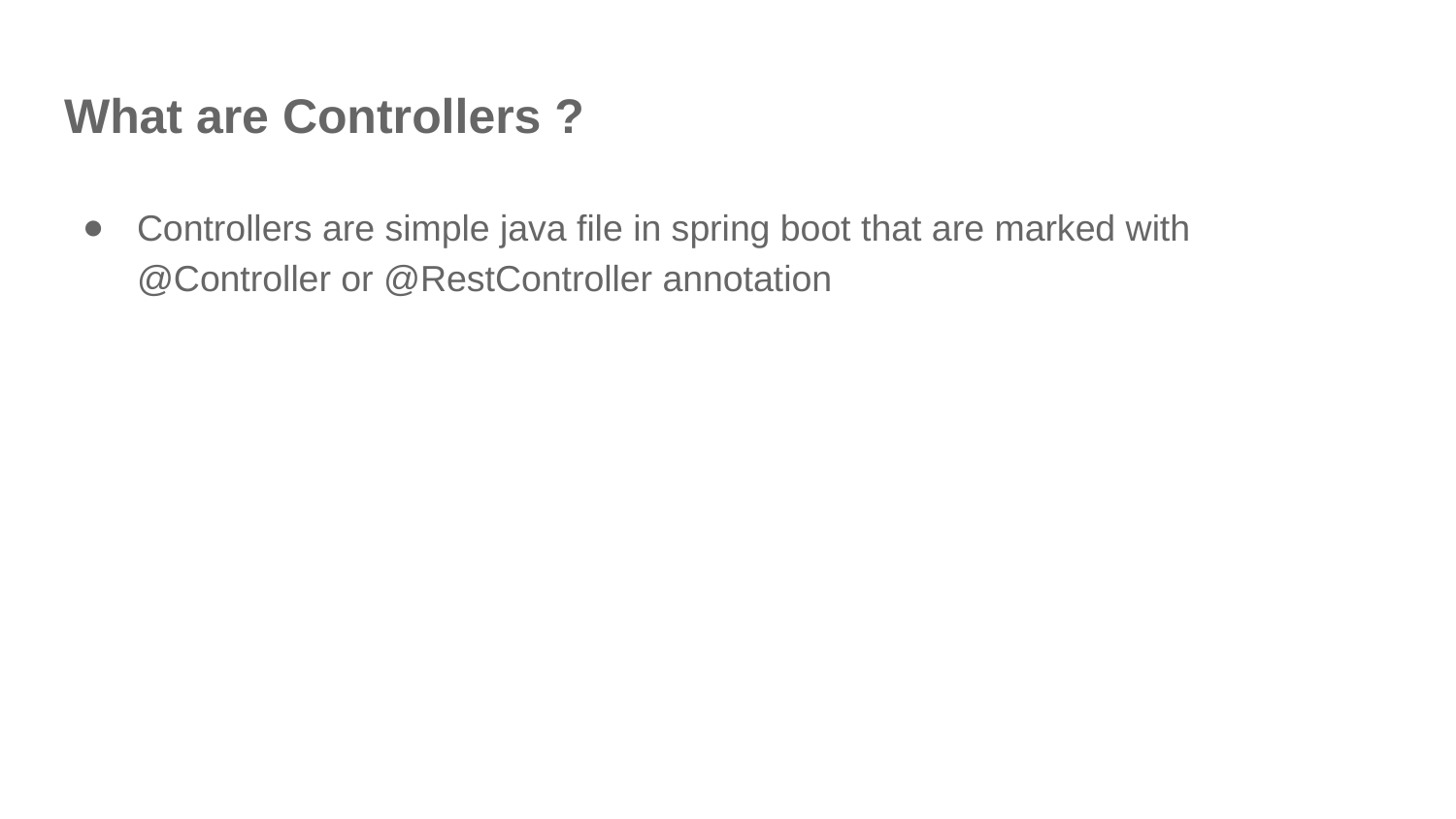

# What are Controllers ?
Controllers are simple java file in spring boot that are marked with @Controller or @RestController annotation